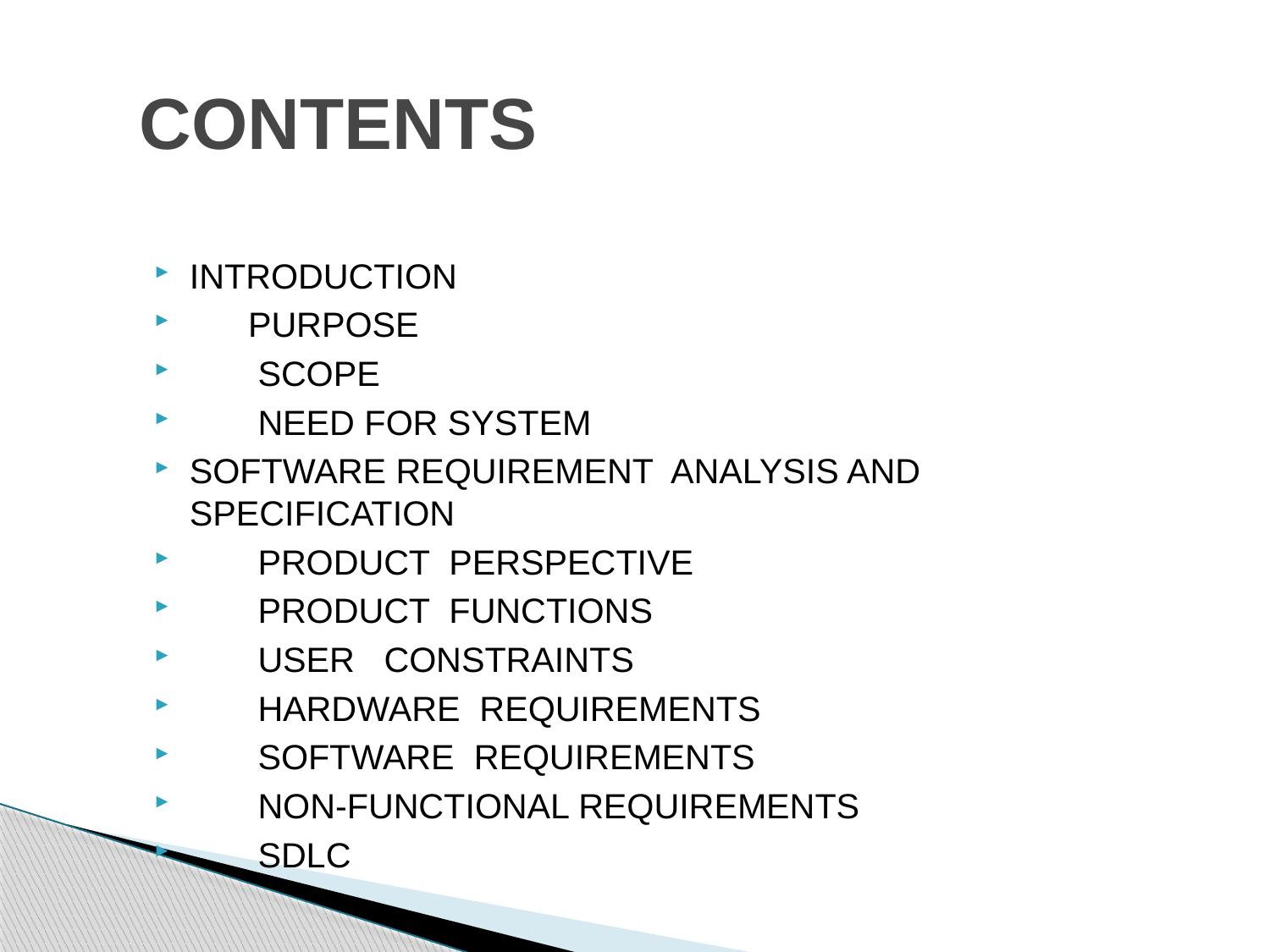

CONTENTS
INTRODUCTION
      PURPOSE
       SCOPE
       NEED FOR SYSTEM
SOFTWARE REQUIREMENT  ANALYSIS AND SPECIFICATION
       PRODUCT  PERSPECTIVE
       PRODUCT  FUNCTIONS
       USER   CONSTRAINTS
       HARDWARE  REQUIREMENTS
       SOFTWARE  REQUIREMENTS
       NON-FUNCTIONAL REQUIREMENTS
       SDLC